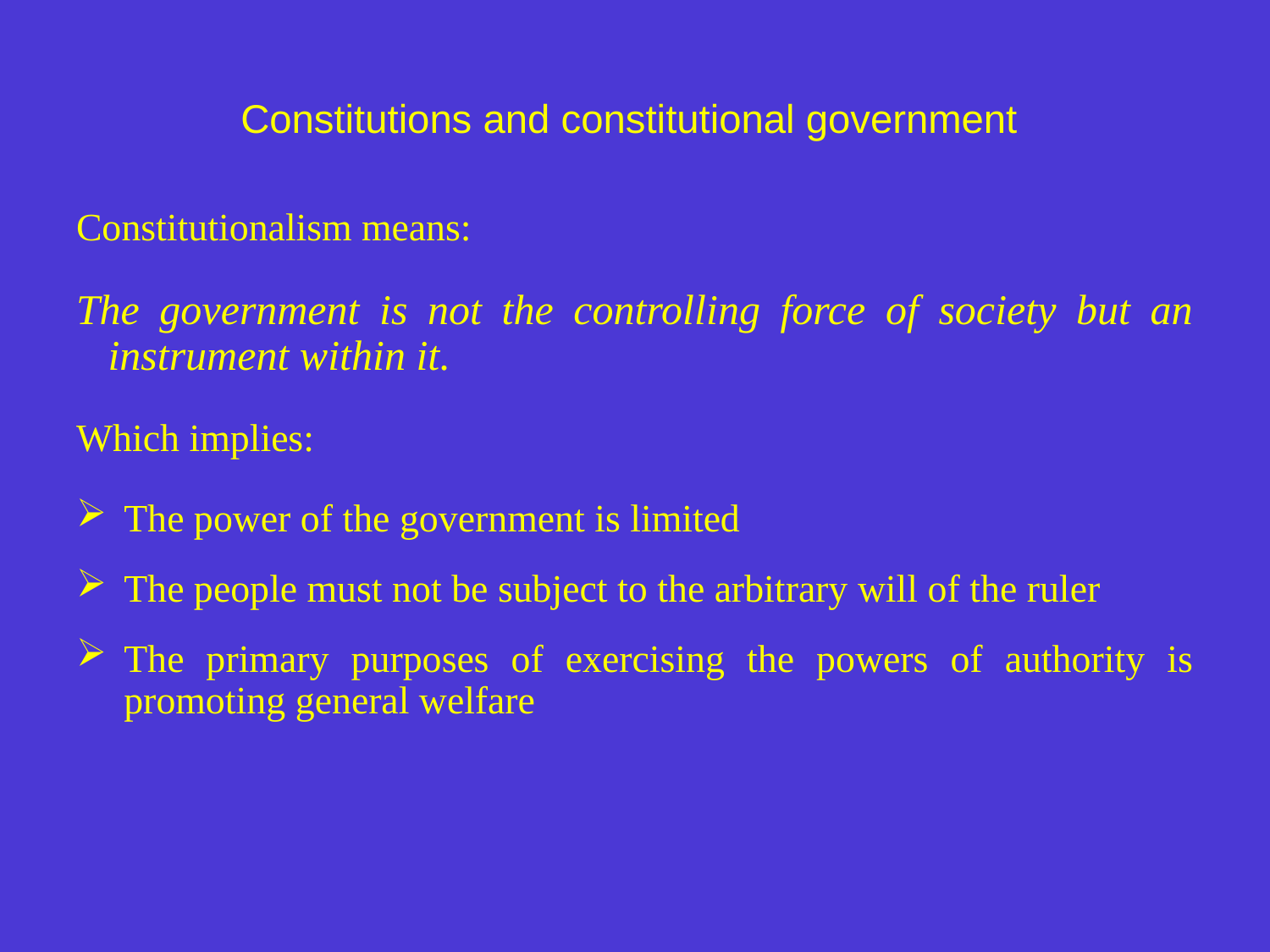

# Constitutions and constitutional government
Constitutionalism means:
The government is not the controlling force of society but an instrument within it.
Which implies:
The power of the government is limited
The people must not be subject to the arbitrary will of the ruler
The primary purposes of exercising the powers of authority is promoting general welfare